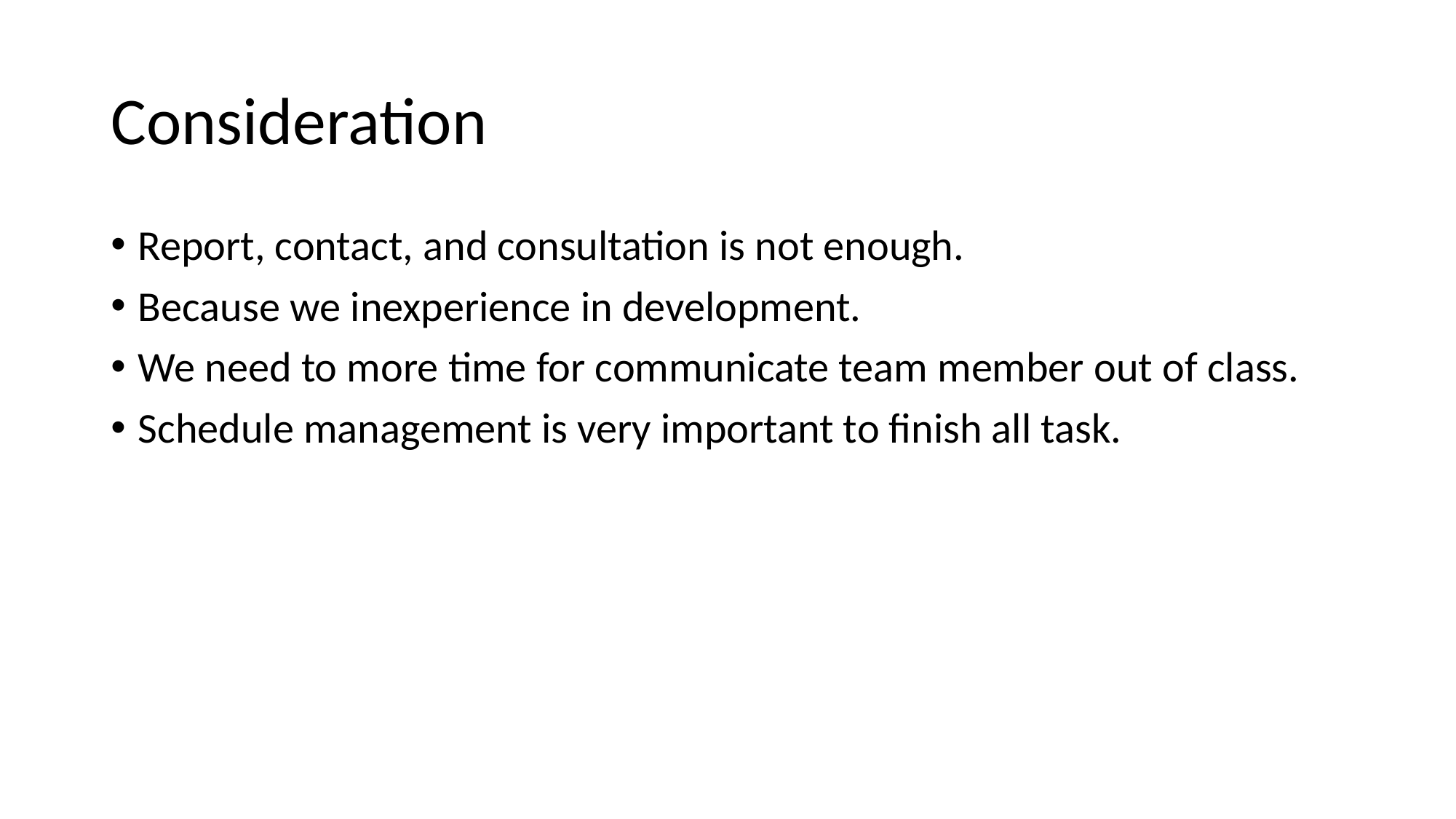

# Consideration
Report, contact, and consultation is not enough.
Because we inexperience in development.
We need to more time for communicate team member out of class.
Schedule management is very important to finish all task.